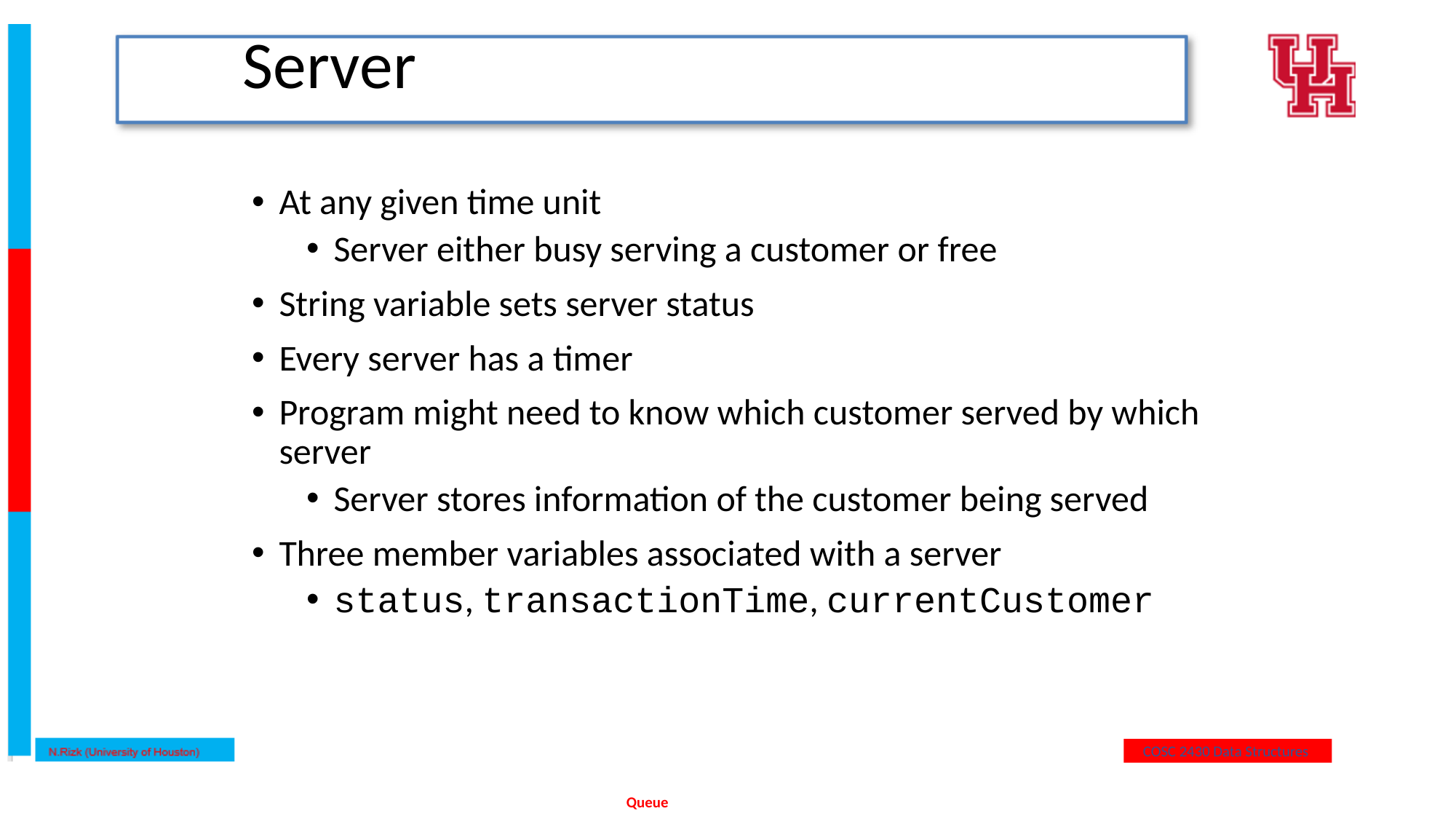

# Server
At any given time unit
Server either busy serving a customer or free
String variable sets server status
Every server has a timer
Program might need to know which customer served by which server
Server stores information of the customer being served
Three member variables associated with a server
status, transactionTime, currentCustomer